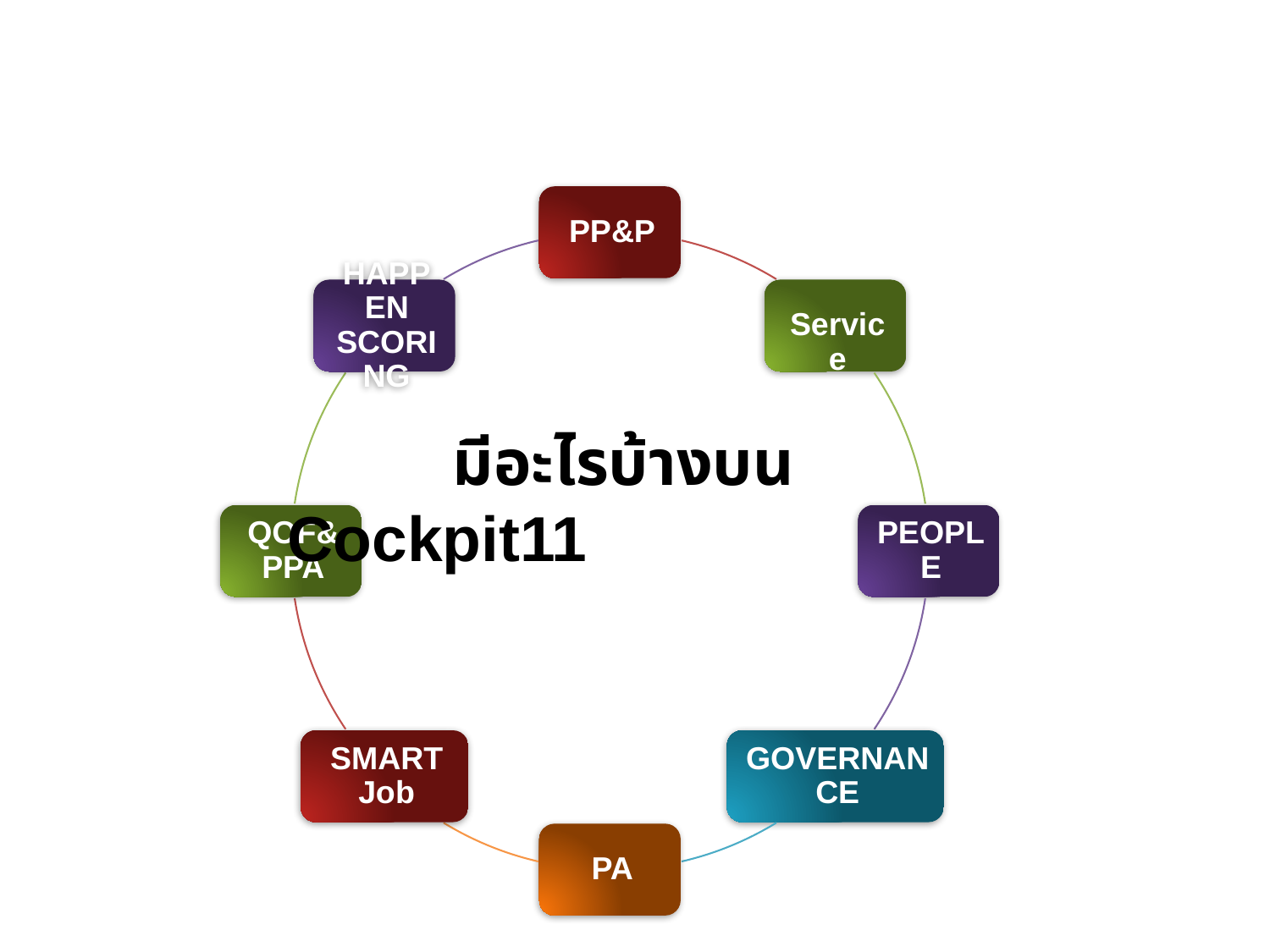

PP&P
 Service
PEOPLE
GOVERNANCE
PA
SMART Job
QOF&PPA
HAPPEN SCORING
          มีอะไรบ้างบน Cockpit11